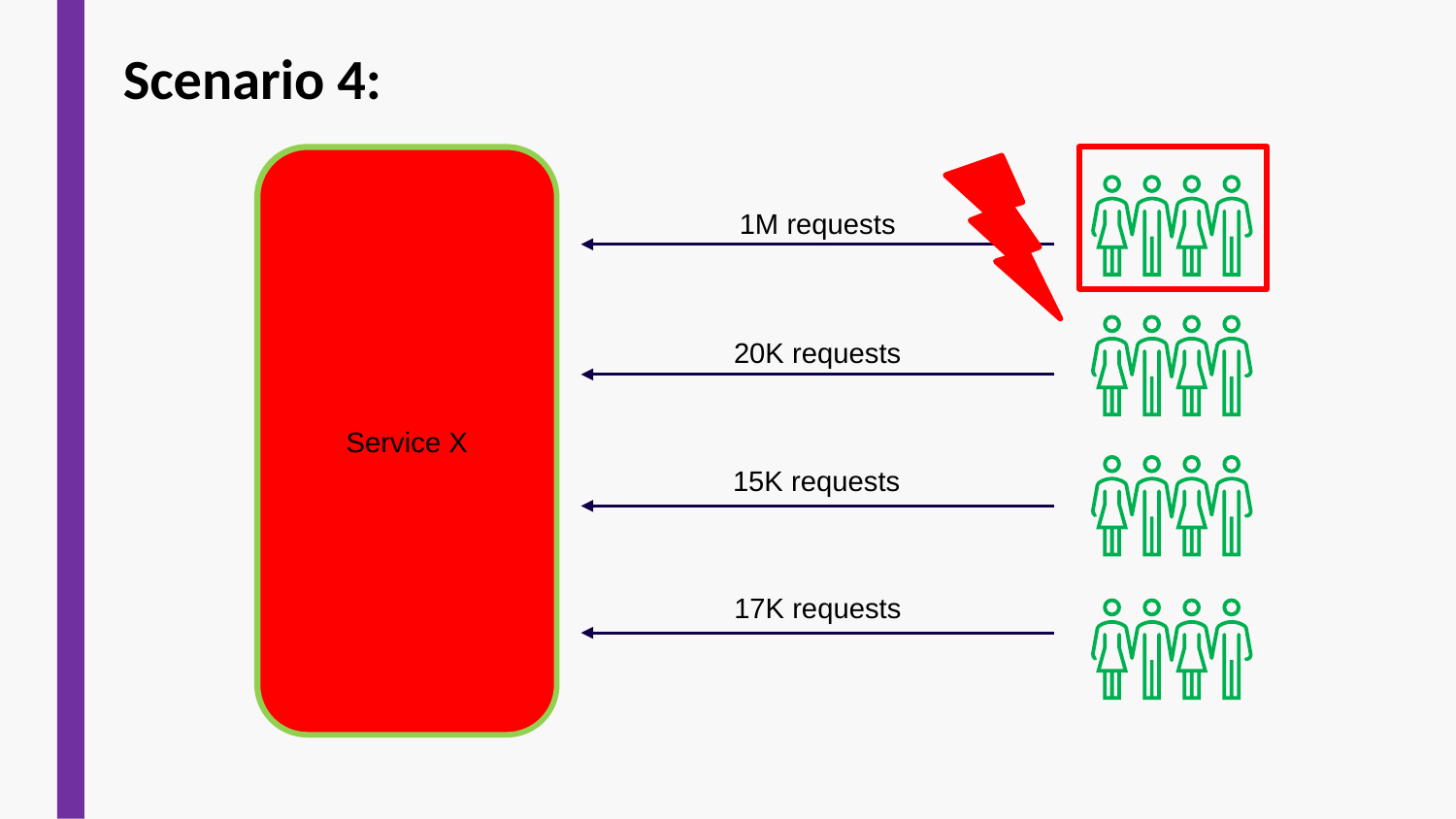

Scenario 4:
Service X

Service X

1M requests

20K requests

15K requests
17K requests